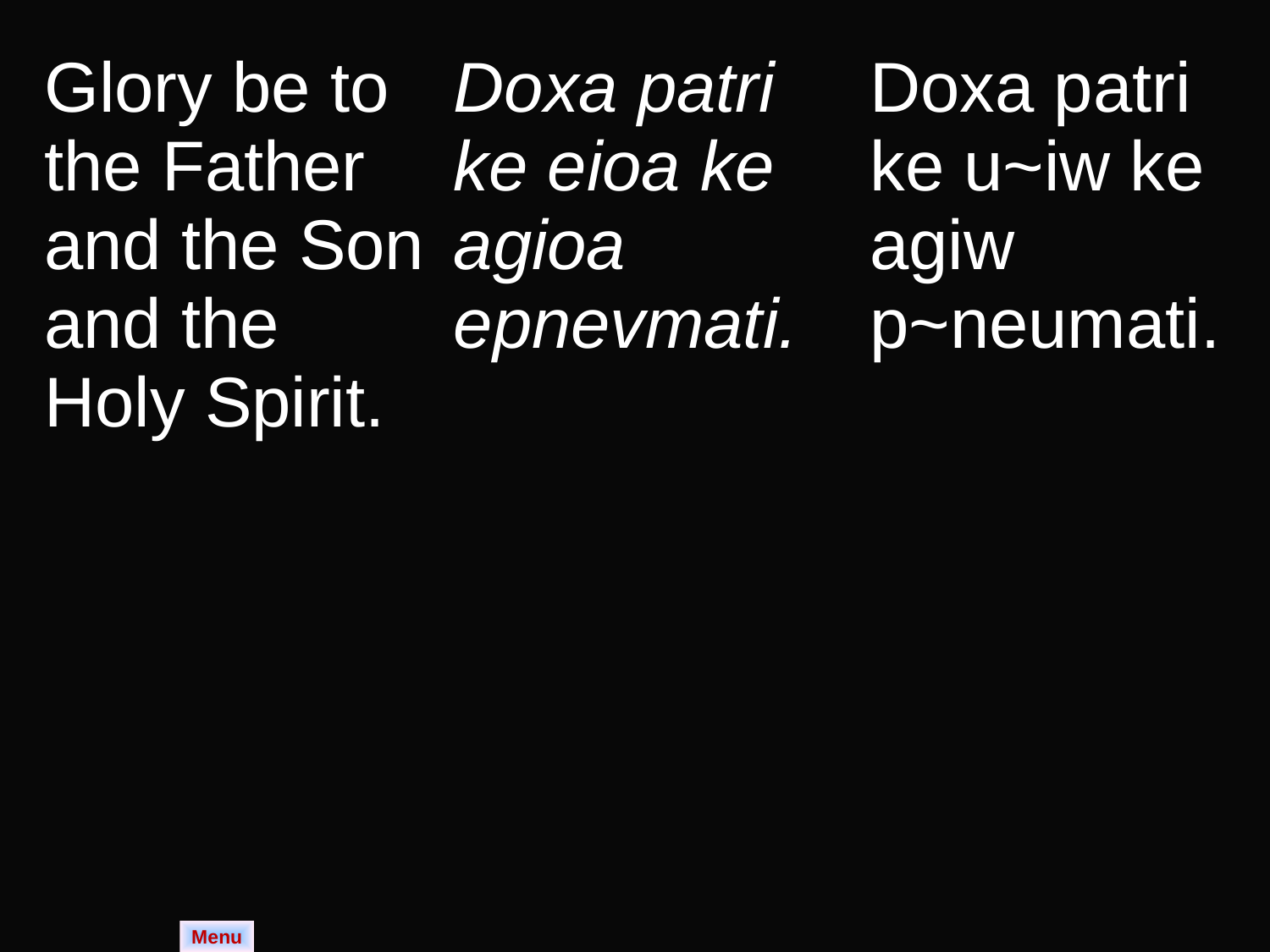

| Glory be to the Father and the Son and the Holy Spirit. | Doxa patri ke eioa ke agioa epnevmati. | Doxa patri ke u~iw ke agiw p~neumati. |
| --- | --- | --- |
Menu